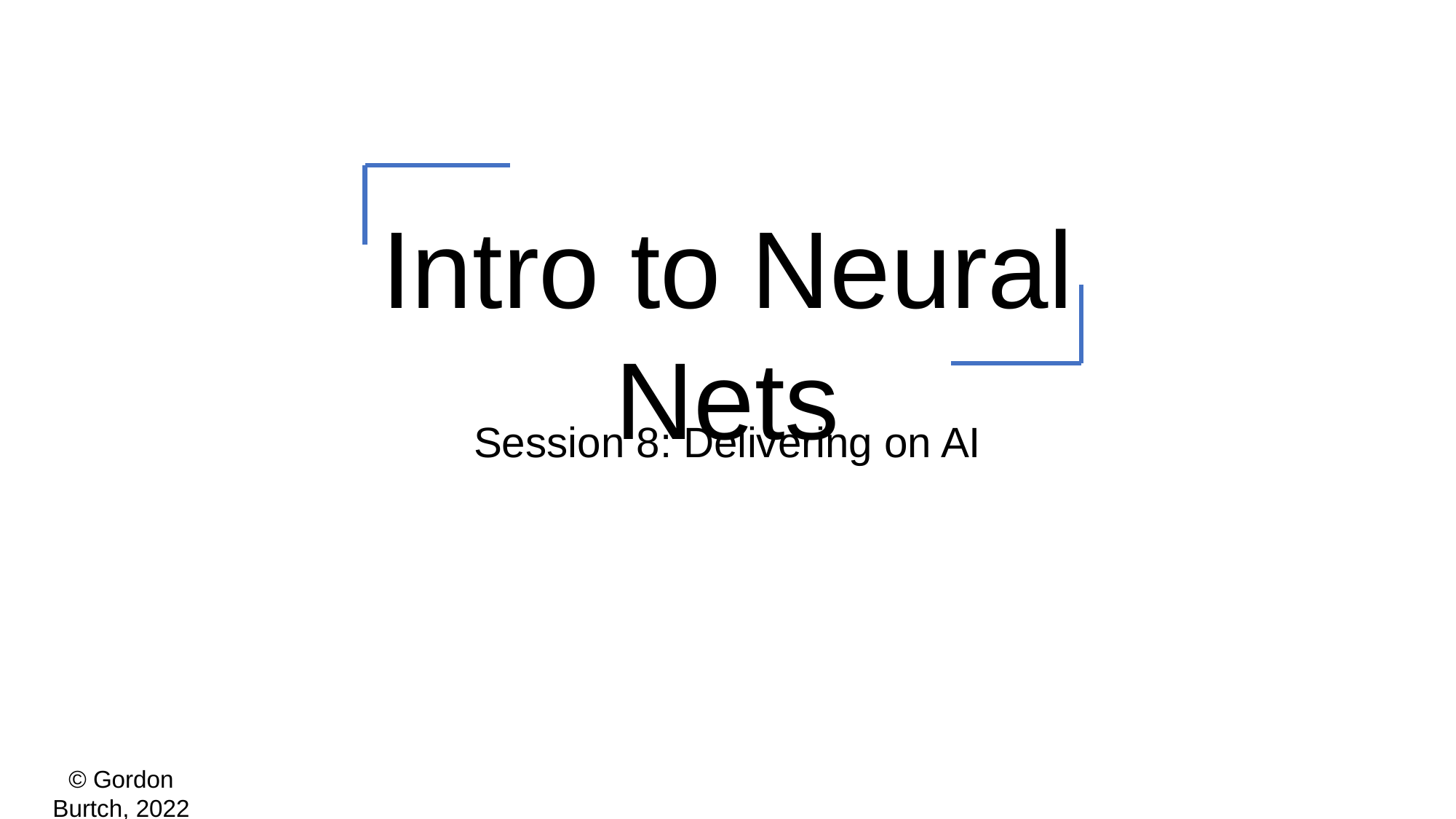

Intro to Neural Nets
Session 8: Delivering on AI